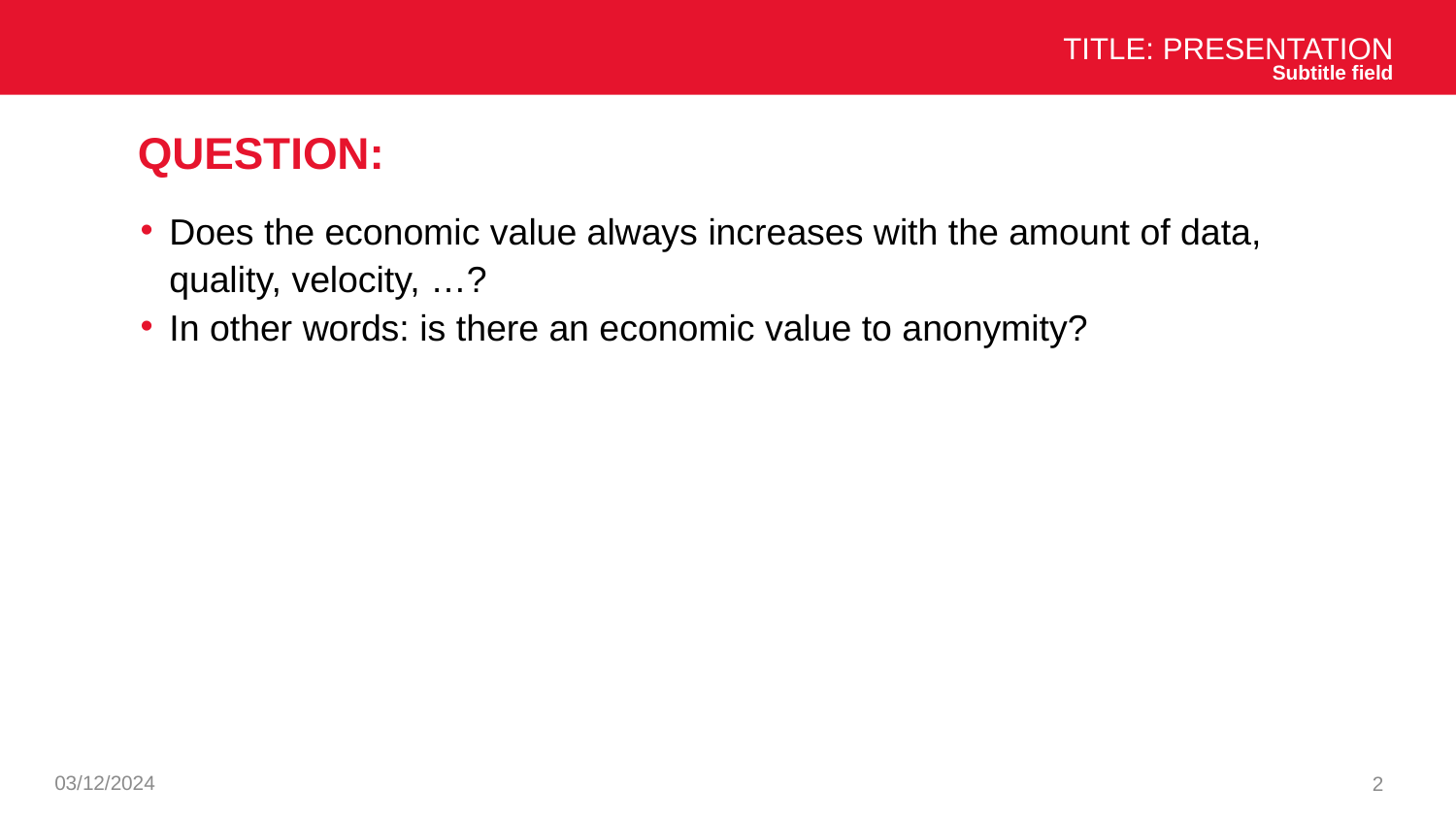

Title: Presentation
Subtitle field
# Question:
Does the economic value always increases with the amount of data, quality, velocity, …?
In other words: is there an economic value to anonymity?

03/12/2024
2